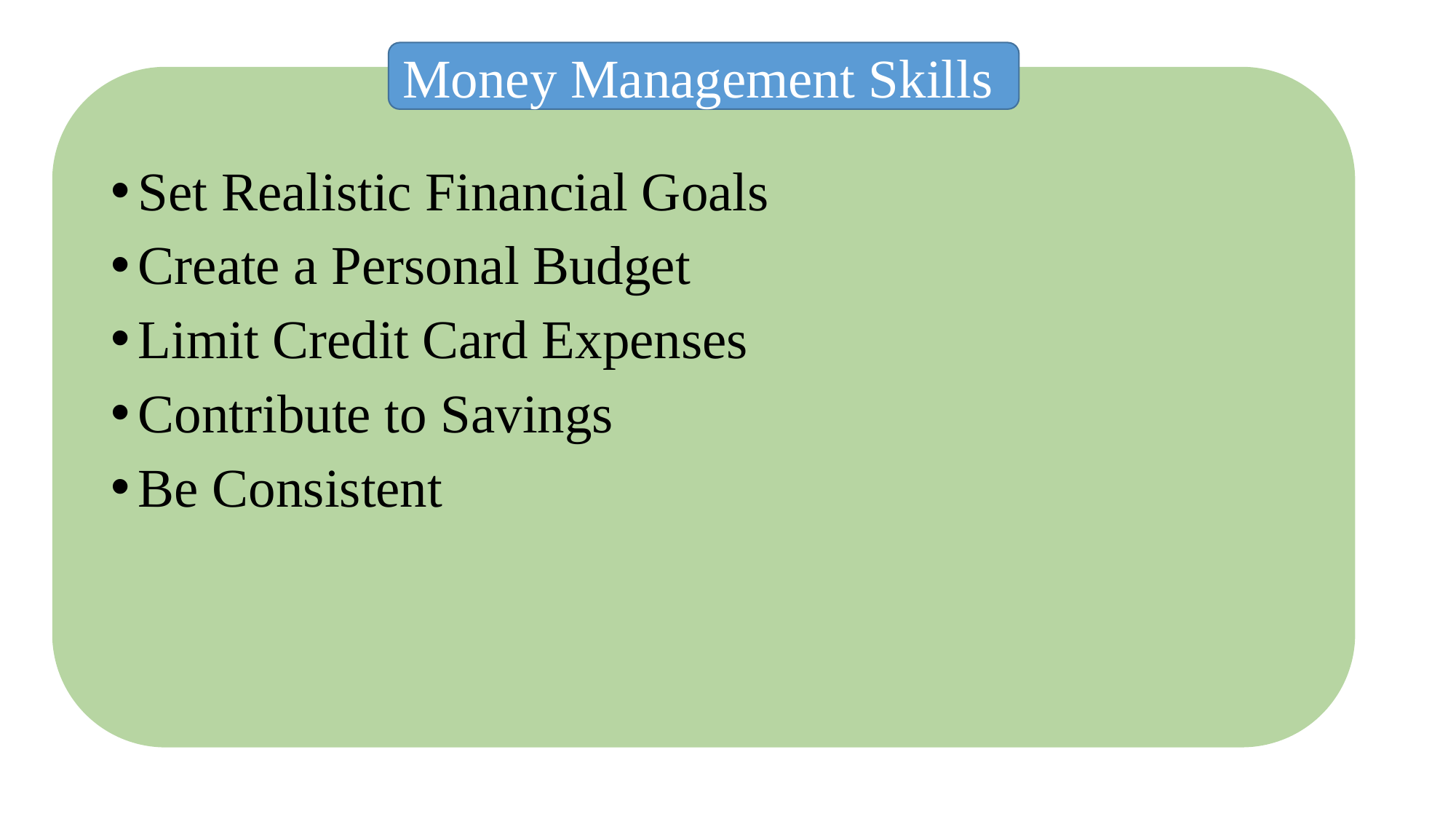

Money Management Skills

Set Realistic Financial Goals
Create a Personal Budget
Limit Credit Card Expenses
Contribute to Savings
Be Consistent